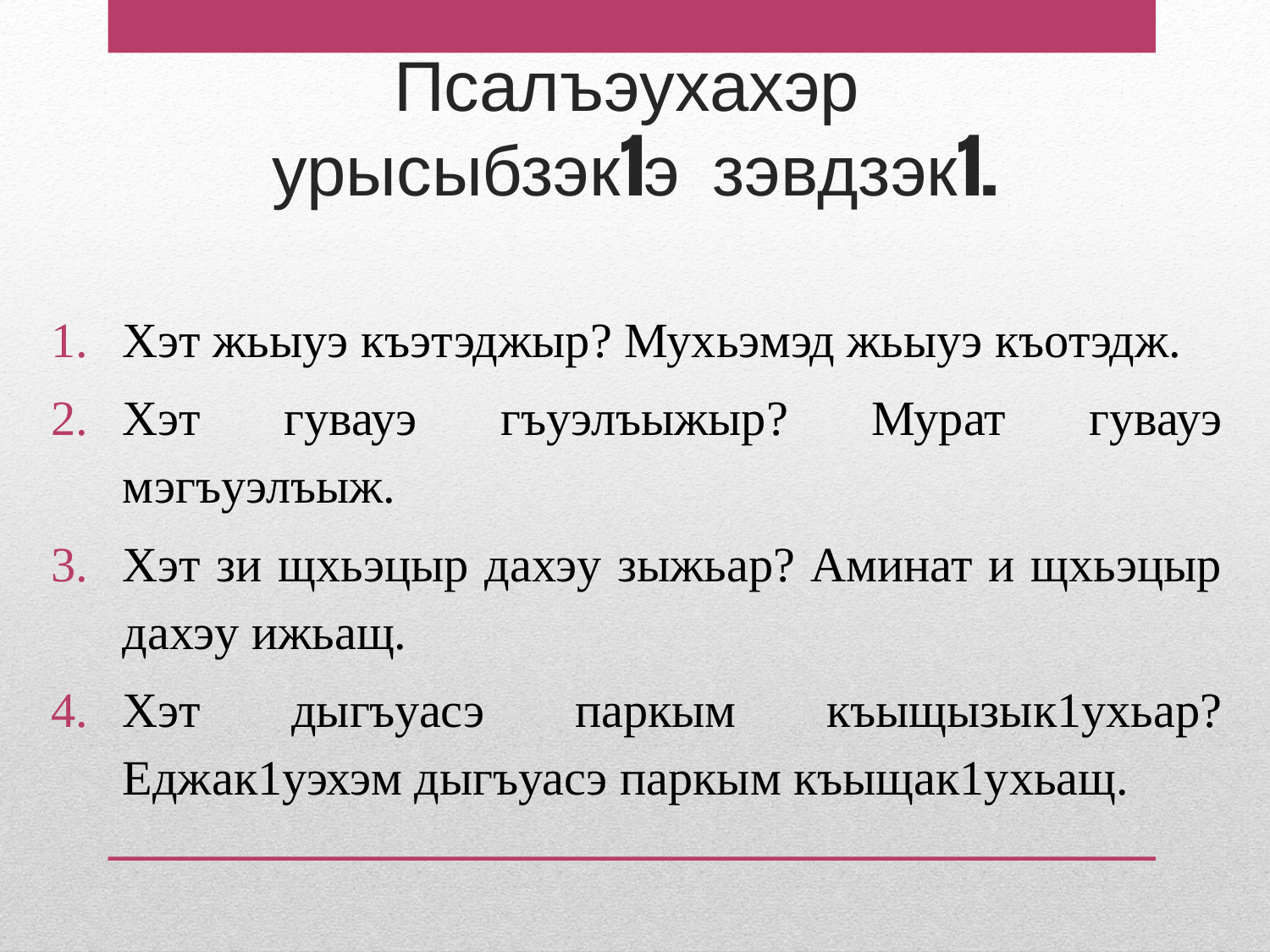

# Псалъэухахэр урысыбзэк1э  зэвдзэк1.
Хэт жьыуэ къэтэджыр? Мухьэмэд жьыуэ къотэдж.
Хэт гувауэ гъуэлъыжыр? Мурат гувауэ мэгъуэлъыж.
Хэт зи щхьэцыр дахэу зыжьар? Аминат и щхьэцыр дахэу ижьащ.
Хэт дыгъуасэ паркым къыщызык1ухьар? Еджак1уэхэм дыгъуасэ паркым къыщак1ухьащ.